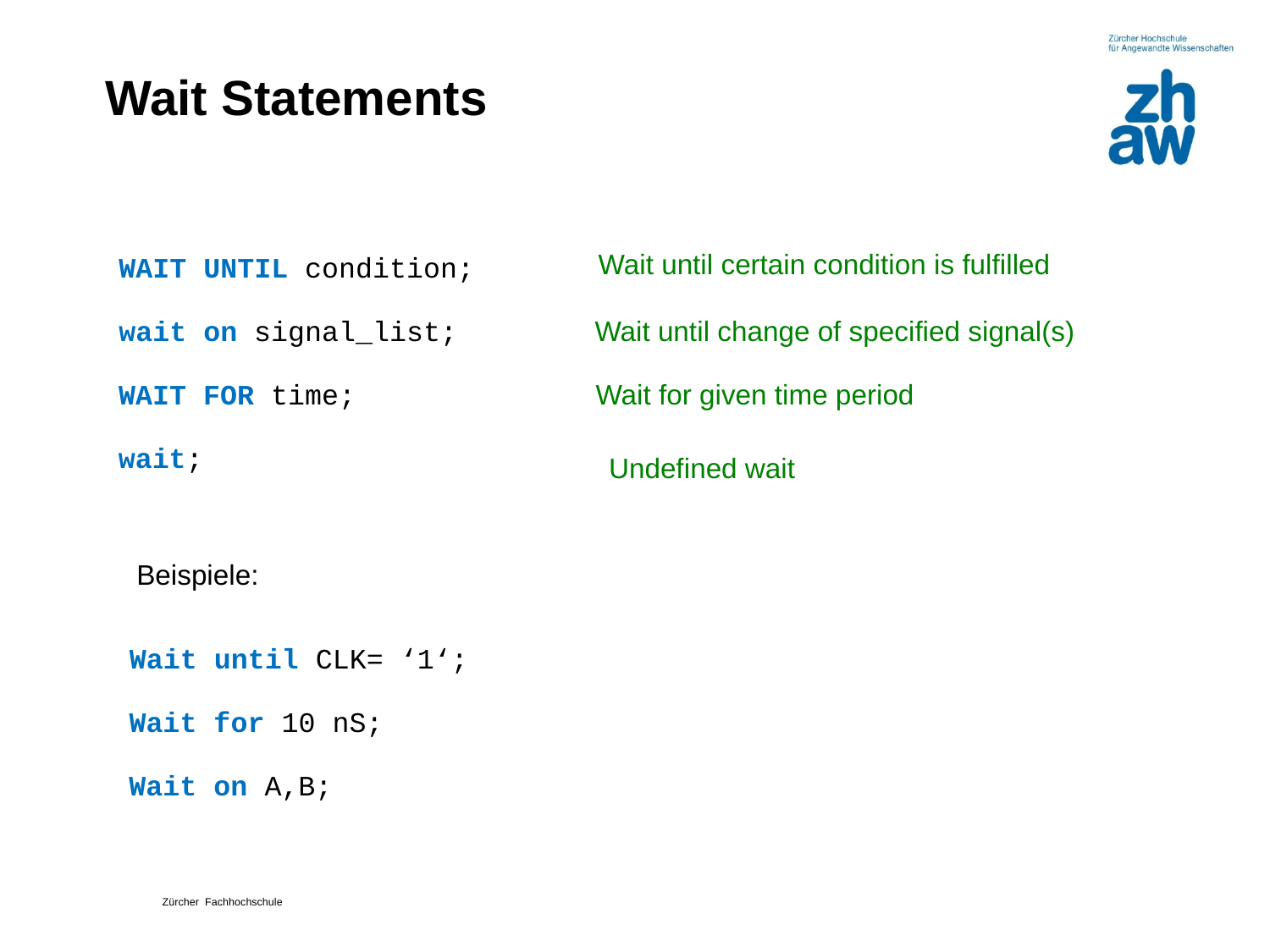

# Wait Statements

Wait until certain condition is fulfilled
WAIT UNTIL condition;
wait on signal_list;
Wait until change of specified signal(s)
WAIT FOR time;
Wait for given time period
wait;
Undefined wait
 Beispiele:
Wait until CLK= ‘1‘;
Wait for 10 nS;
Wait on A,B;